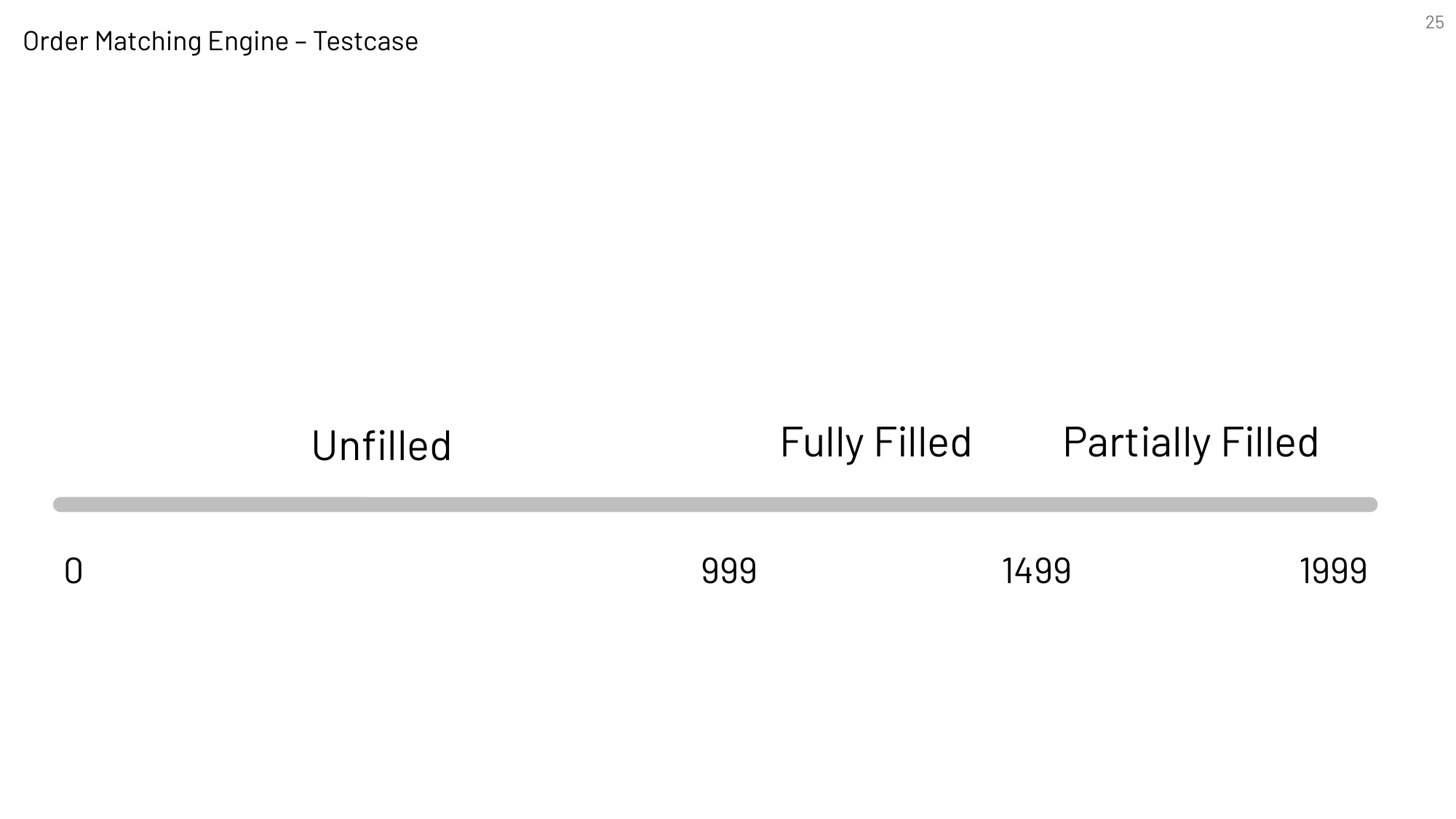

25
Order Matching Engine – Testcase
Fully Filled
Partially Filled
Unfilled

1499
1999
999
0